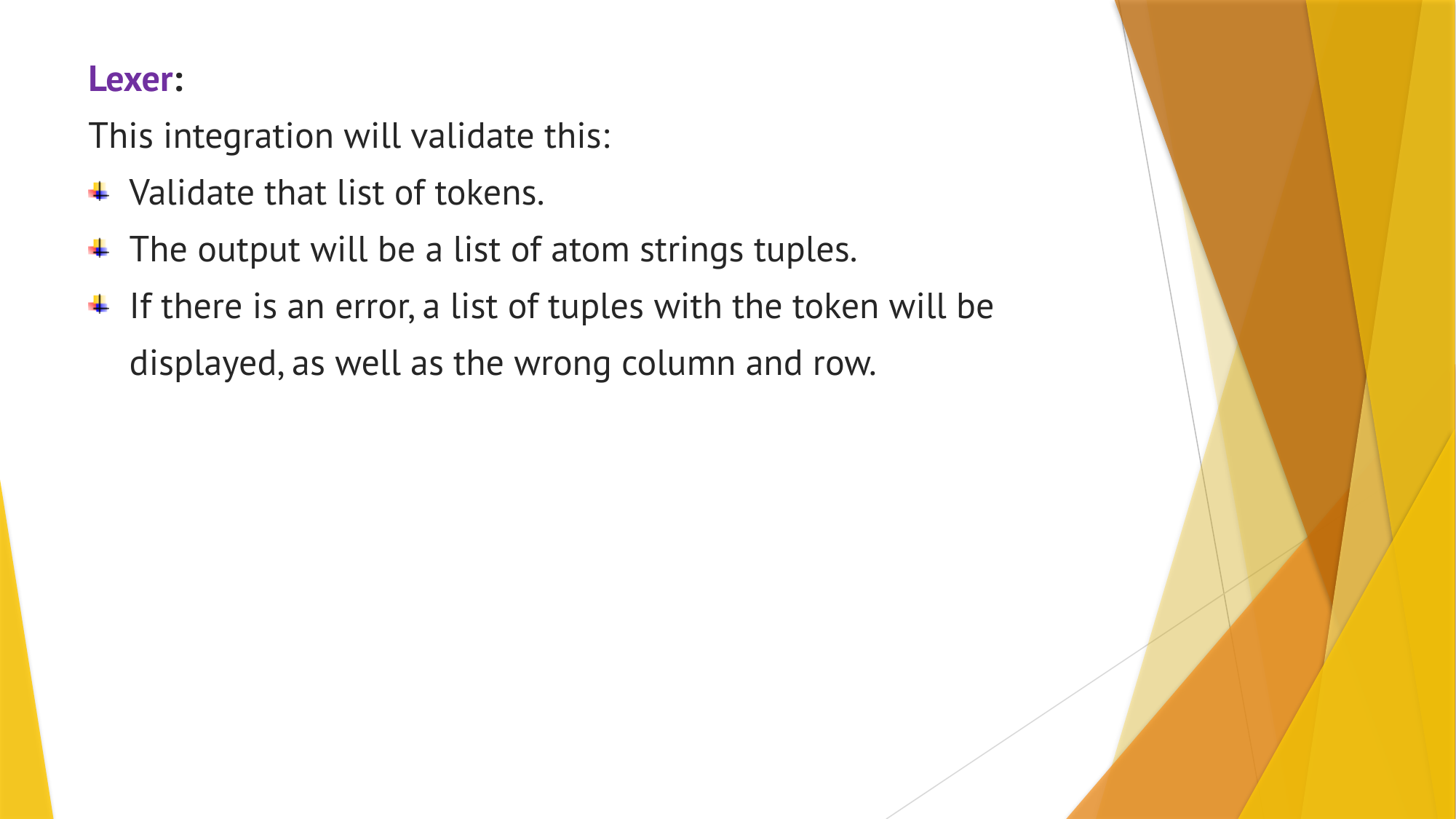

Lexer:
This integration will validate this:
Validate that list of tokens.
The output will be a list of atom strings tuples.
If there is an error, a list of tuples with the token will be displayed, as well as the wrong column and row.